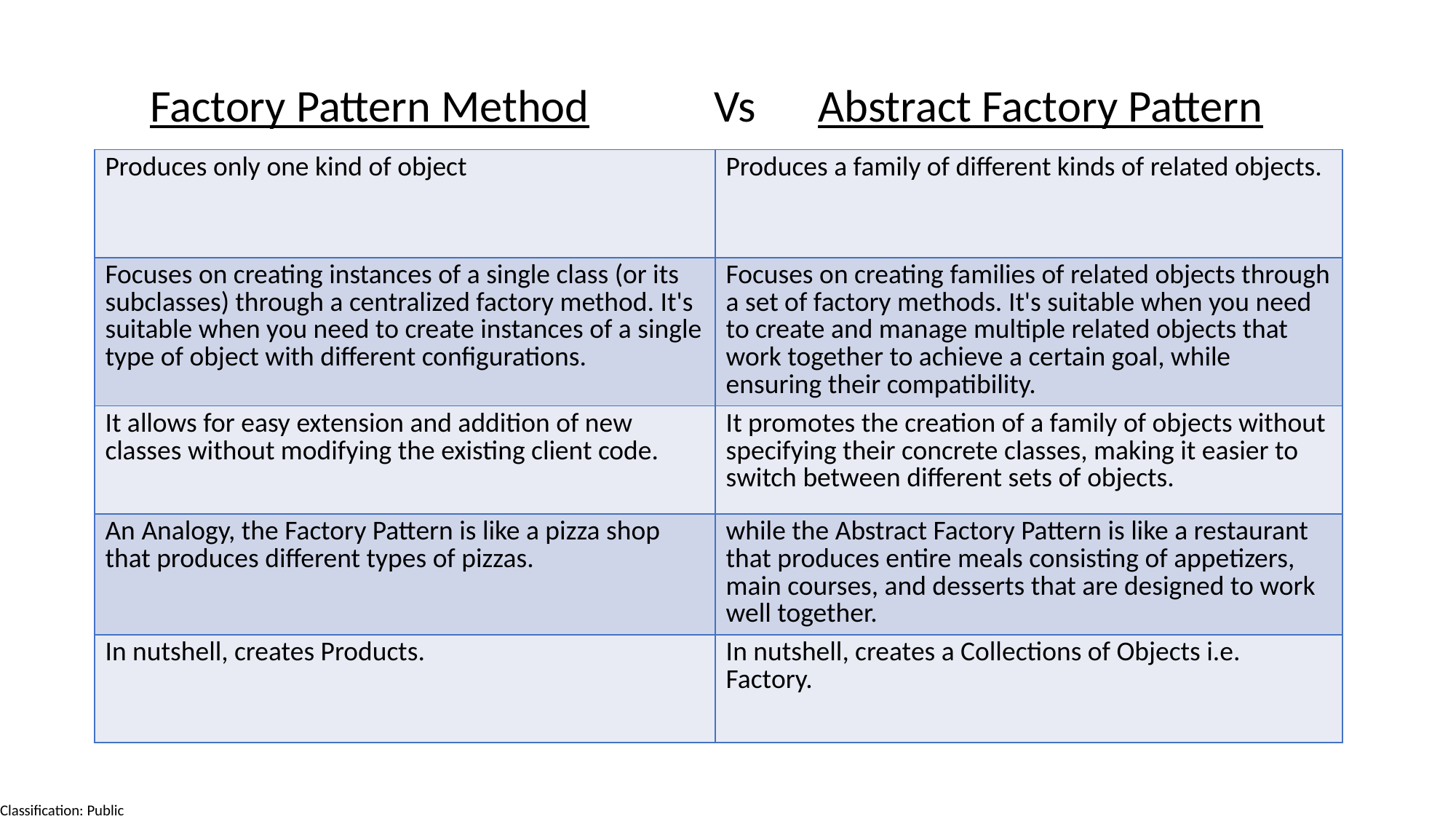

# Factory Pattern Method            Vs      Abstract Factory Pattern
| Produces only one kind of object | Produces a family of different kinds of related objects. |
| --- | --- |
| Focuses on creating instances of a single class (or its subclasses) through a centralized factory method. It's suitable when you need to create instances of a single type of object with different configurations. | Focuses on creating families of related objects through a set of factory methods. It's suitable when you need to create and manage multiple related objects that work together to achieve a certain goal, while ensuring their compatibility. |
| It allows for easy extension and addition of new classes without modifying the existing client code. | It promotes the creation of a family of objects without specifying their concrete classes, making it easier to switch between different sets of objects. |
| An Analogy, the Factory Pattern is like a pizza shop that produces different types of pizzas. | while the Abstract Factory Pattern is like a restaurant that produces entire meals consisting of appetizers, main courses, and desserts that are designed to work well together. |
| In nutshell, creates Products. | In nutshell, creates a Collections of Objects i.e. Factory. |